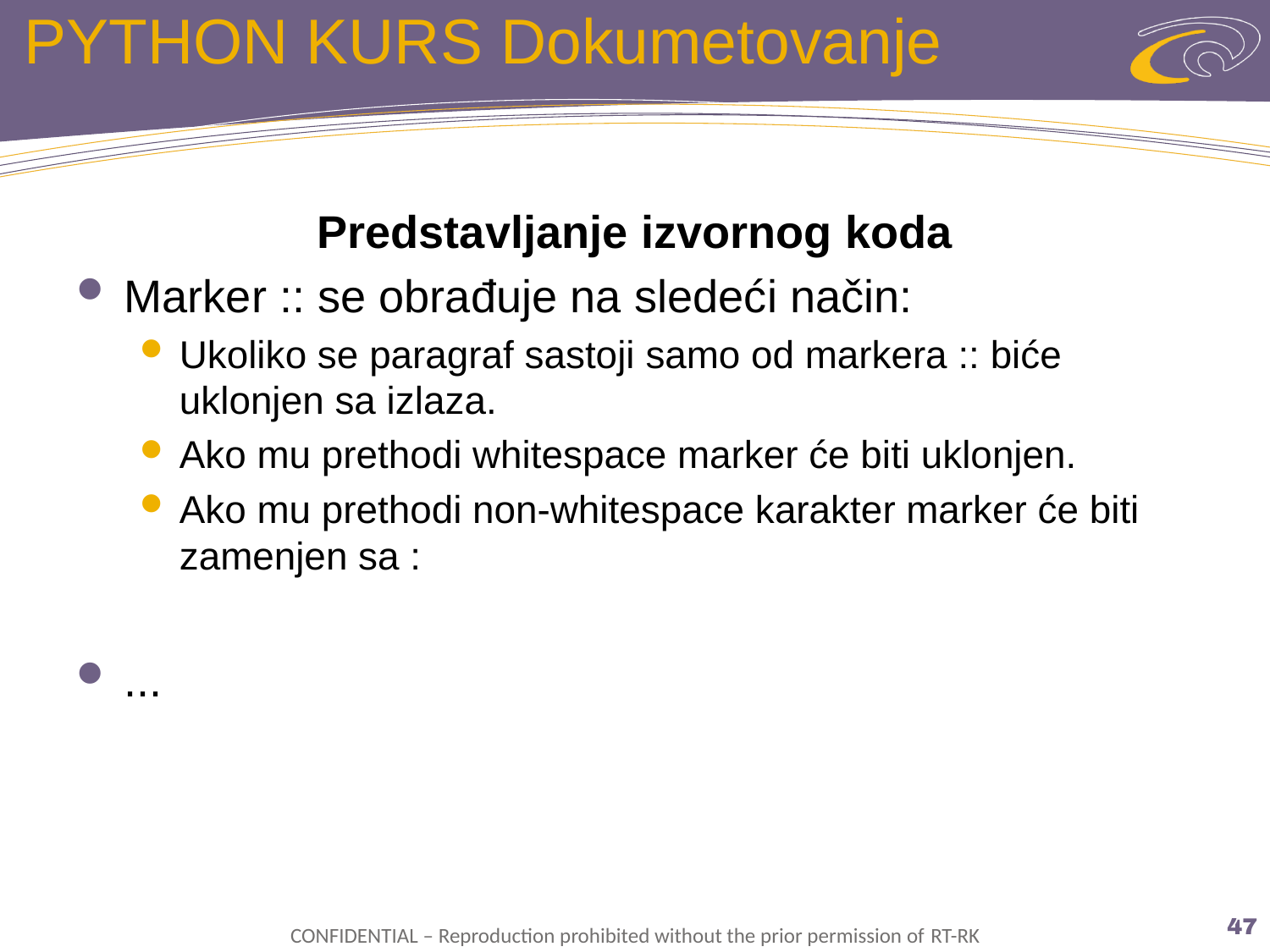

# PYTHON KURS Dokumetovanje
Predstavljanje izvornog koda
Marker :: se obrađuje na sledeći način:
Ukoliko se paragraf sastoji samo od markera :: biće uklonjen sa izlaza.
Ako mu prethodi whitespace marker će biti uklonjen.
Ako mu prethodi non-whitespace karakter marker će biti zamenjen sa :

...